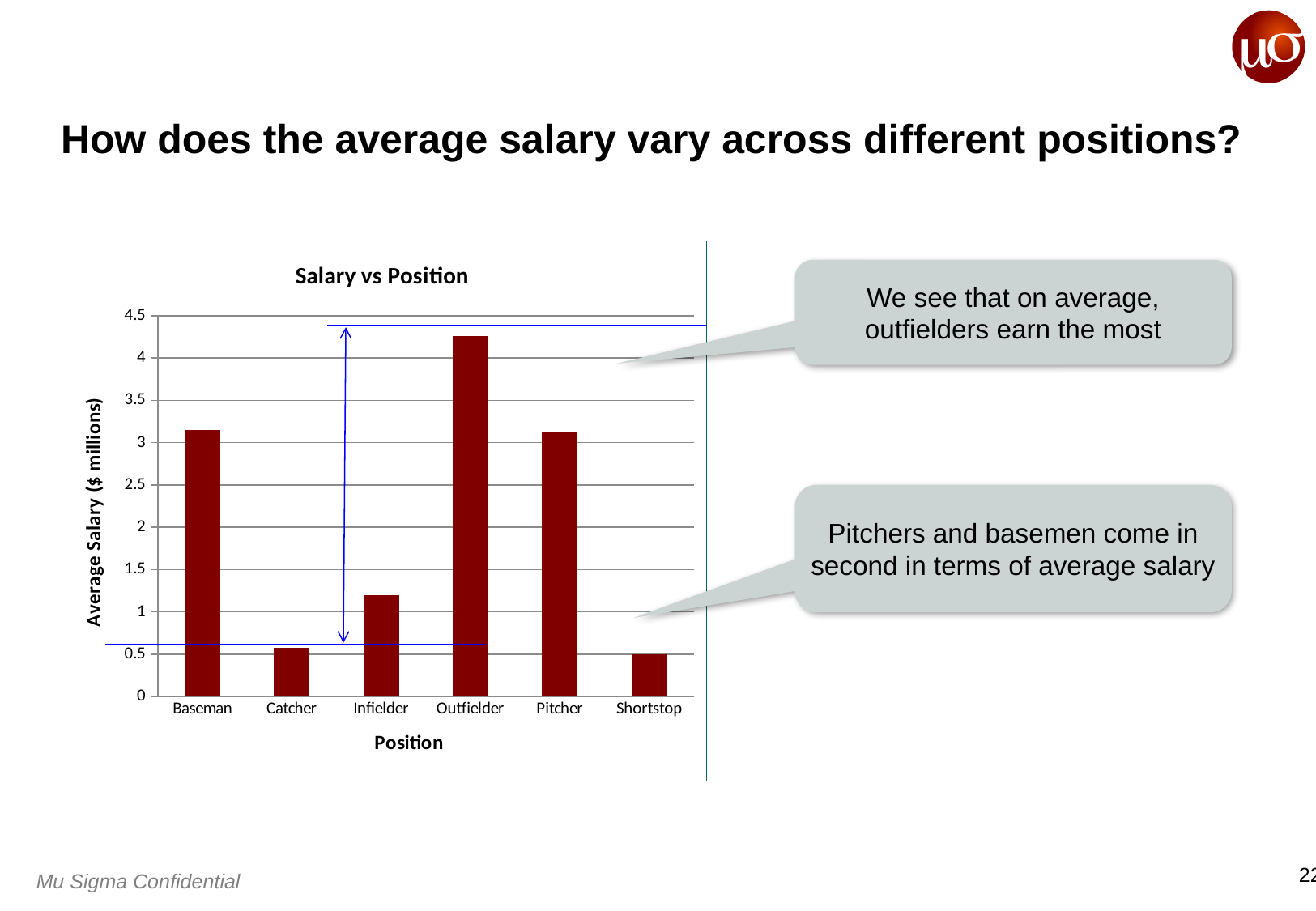

# How does the average salary vary across different positions?

### Chart: Salary vs Position

| Category |  |
|---|---|
| Baseman | 3.1461539268493652 |
| Catcher | 0.574999988079071 |
| Infielder | 1.2000000476837158 |
| Outfielder | 4.260000228881836 |
| Pitcher | 3.1214284896850586 |
| Shortstop | 0.5 |
We see that on average, outfielders earn the most
Pitchers and basemen come in second in terms of average salary